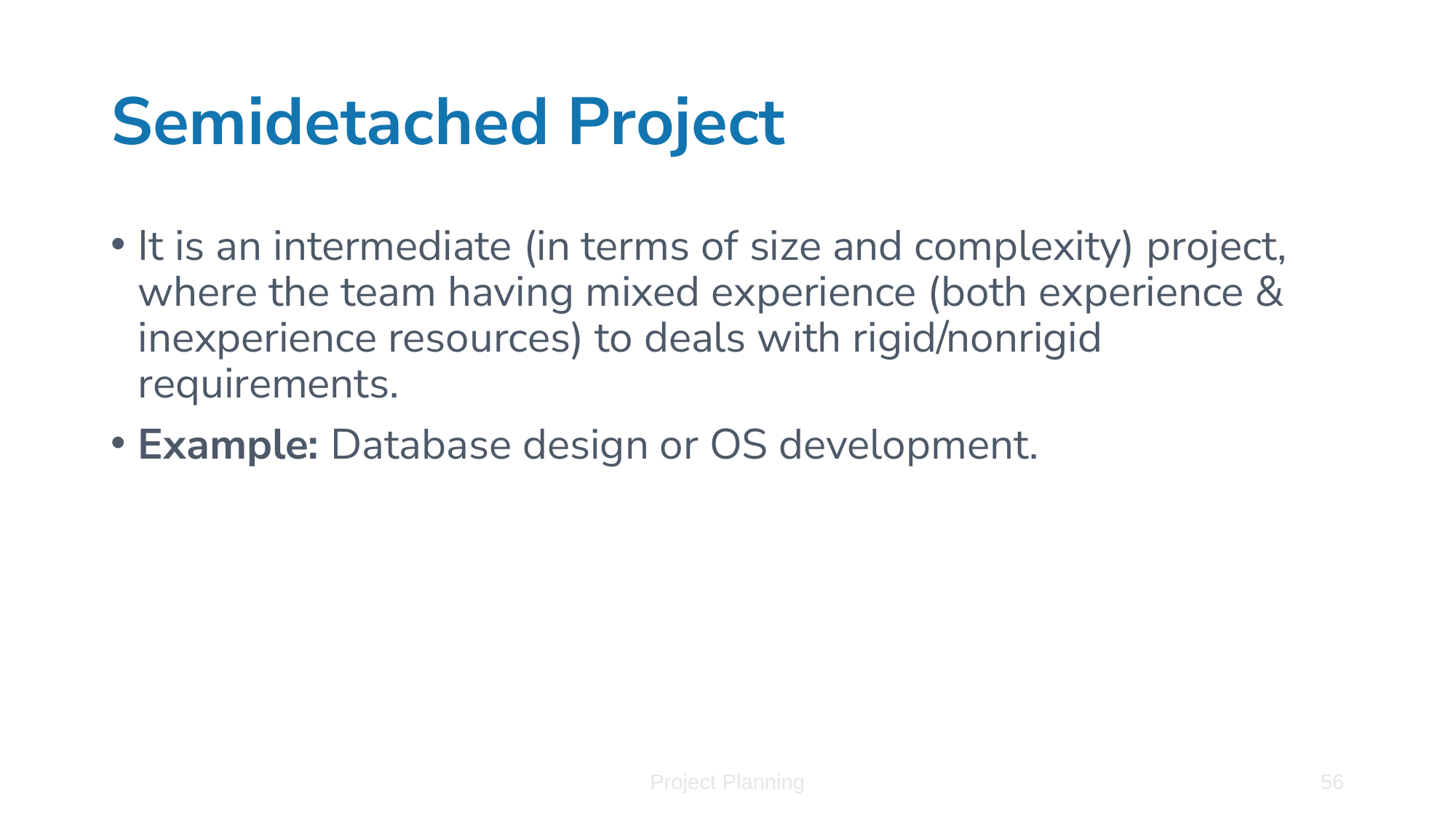

# Semidetached Project
It is an intermediate (in terms of size and complexity) project, where the team having mixed experience (both experience & inexperience resources) to deals with rigid/nonrigid requirements.
Example: Database design or OS development.

Project Planning
56